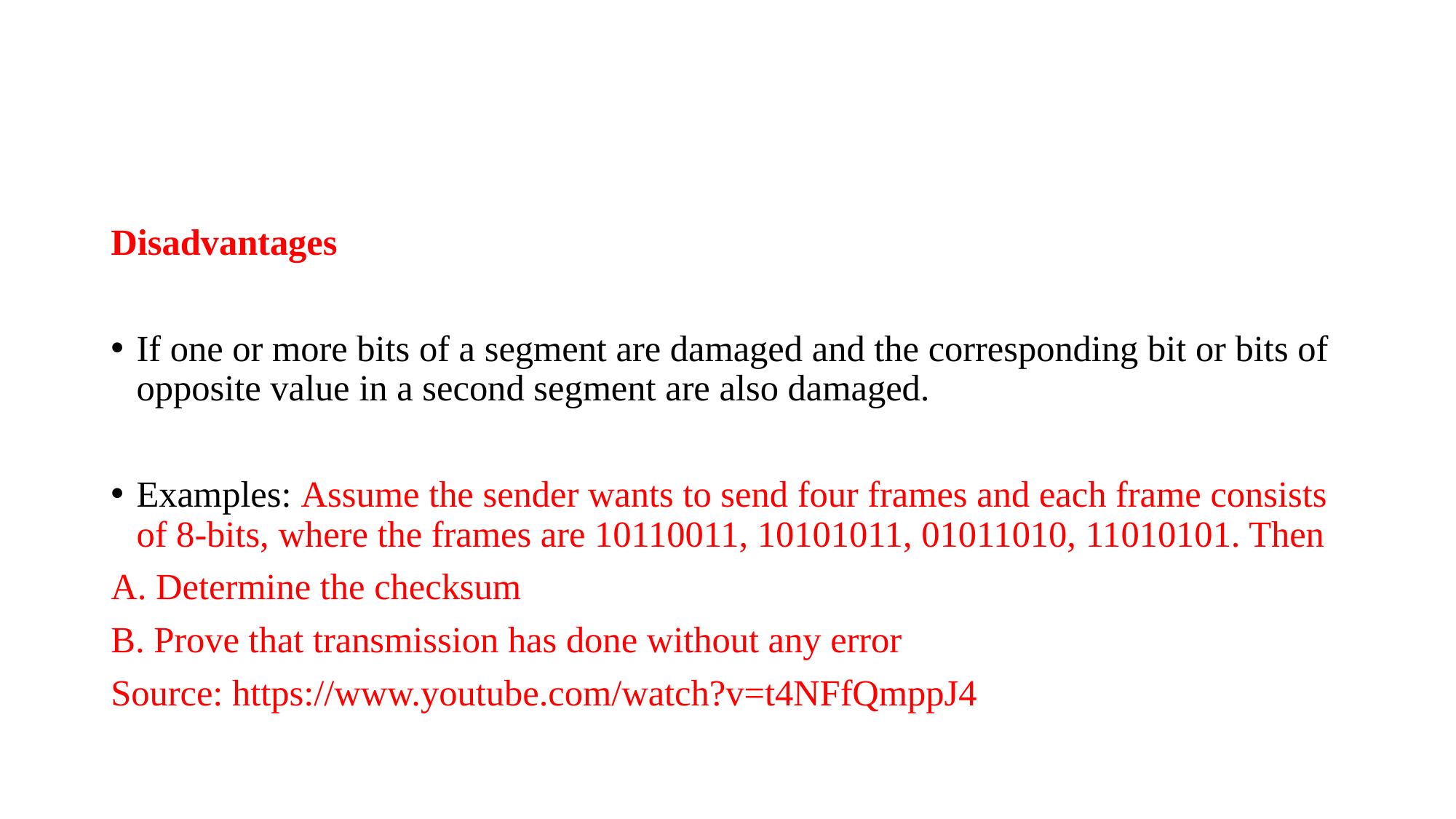

#
Disadvantages

If one or more bits of a segment are damaged and the corresponding bit or bits of opposite value in a second segment are also damaged.

Examples: Assume the sender wants to send four frames and each frame consists of 8-bits, where the frames are 10110011, 10101011, 01011010, 11010101. Then
A. Determine the checksum
B. Prove that transmission has done without any error
Source: https://www.youtube.com/watch?v=t4NFfQmppJ4